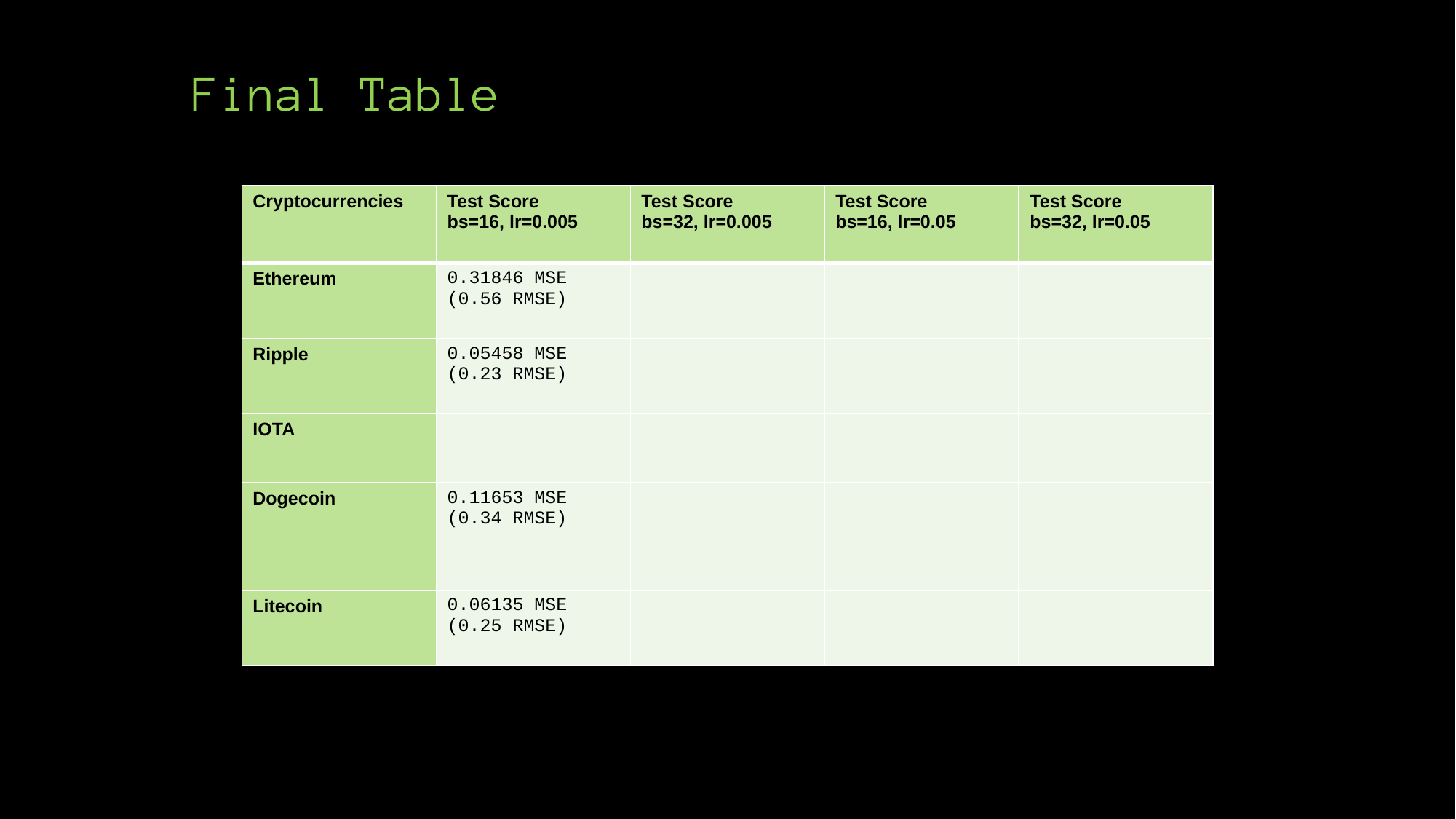

# Final Table
| Cryptocurrencies | Test Score bs=16, lr=0.005 | Test Score bs=32, lr=0.005 | Test Score bs=16, lr=0.05 | Test Score bs=32, lr=0.05 |
| --- | --- | --- | --- | --- |
| Ethereum | 0.31846 MSE (0.56 RMSE) |  |  |  |
| Ripple | 0.05458 MSE (0.23 RMSE) |  |  |  |
| IOTA |  |  |  |  |
| Dogecoin | 0.11653 MSE (0.34 RMSE) |  |  |  |
| Litecoin | 0.06135 MSE (0.25 RMSE) |  |  |  |